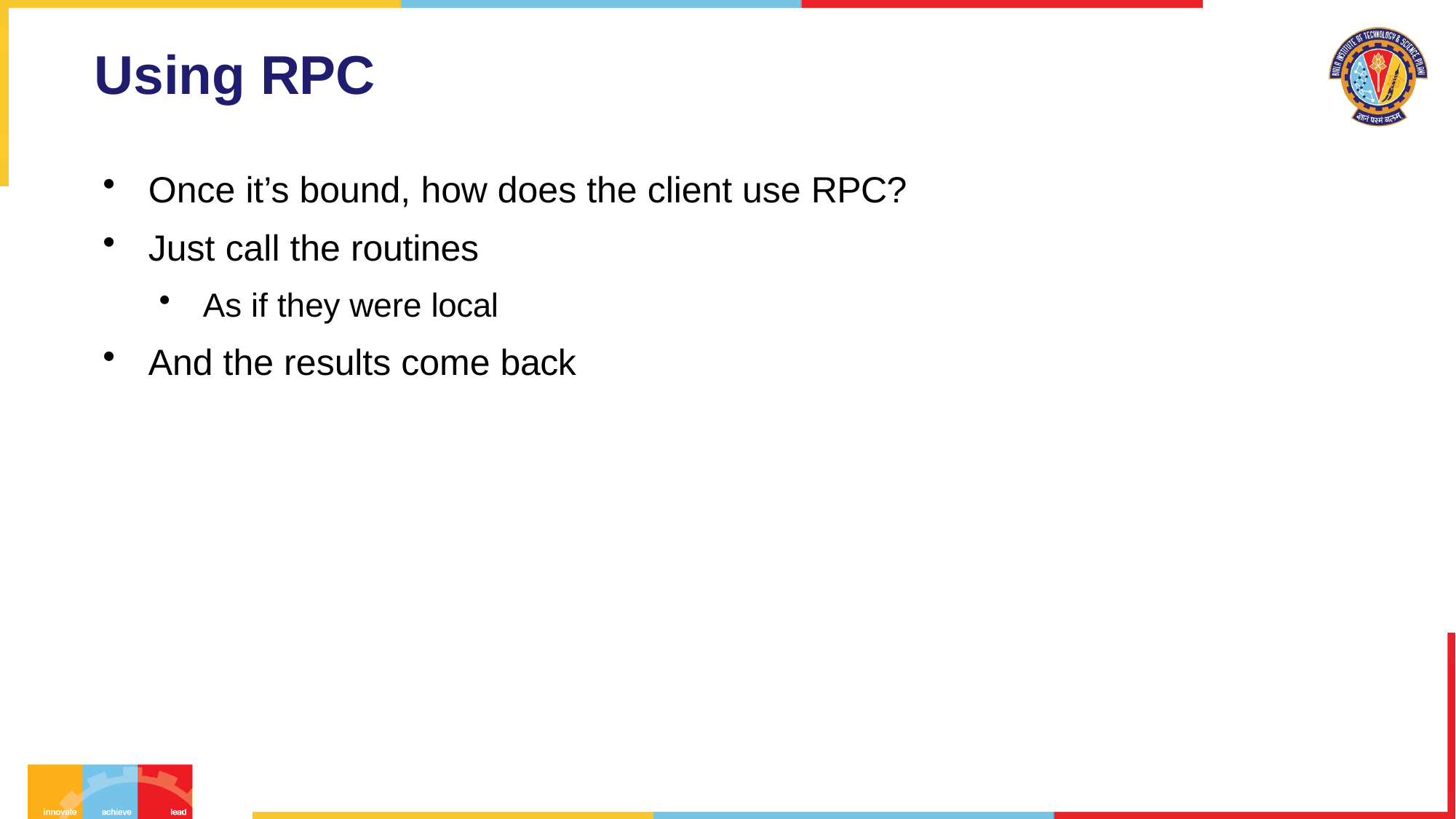

# Using RPC
Once it’s bound, how does the client use RPC?
Just call the routines
As if they were local
And the results come back